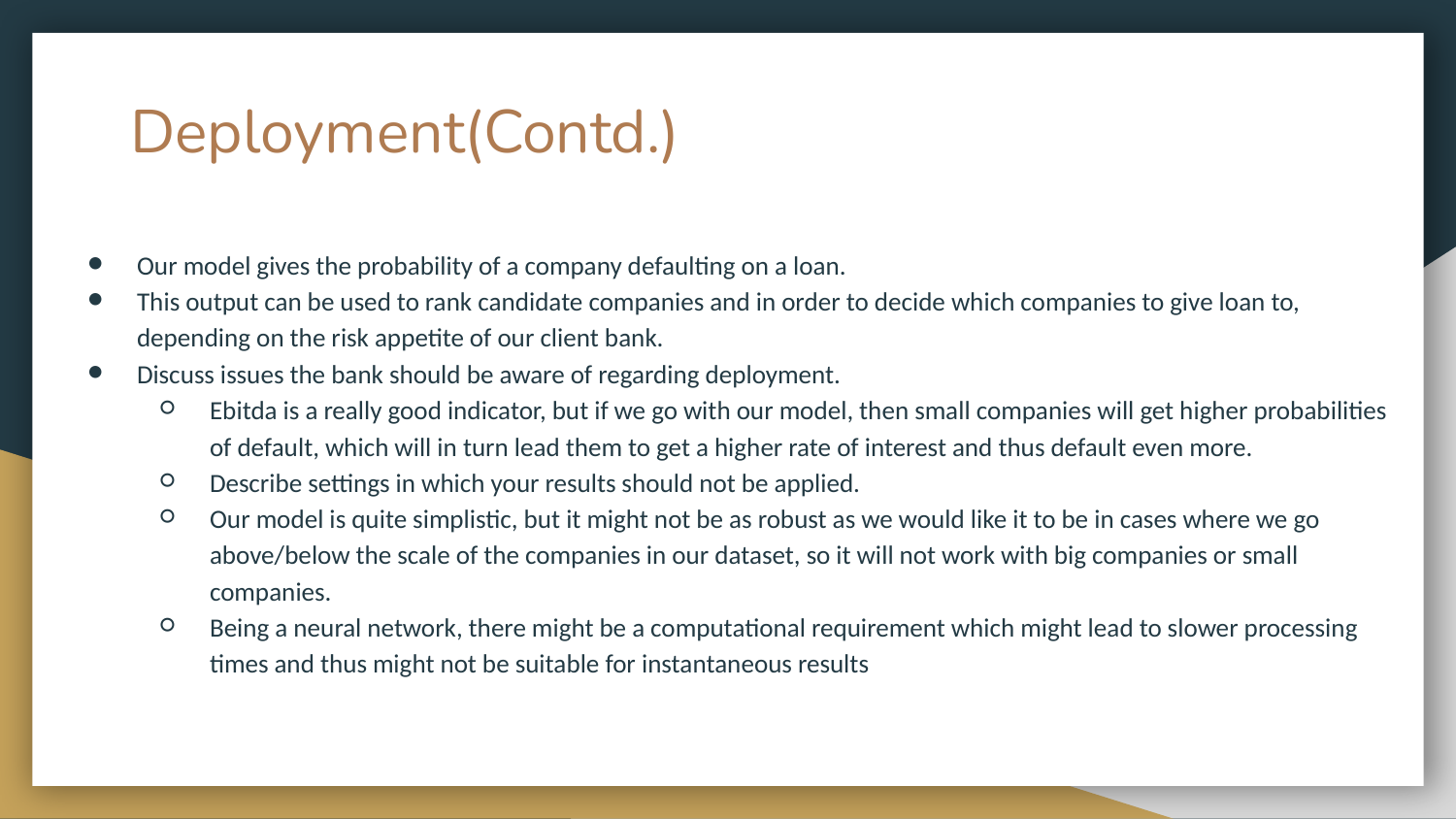

# Deployment(Contd.)
Our model gives the probability of a company defaulting on a loan.
This output can be used to rank candidate companies and in order to decide which companies to give loan to, depending on the risk appetite of our client bank.
Discuss issues the bank should be aware of regarding deployment.
Ebitda is a really good indicator, but if we go with our model, then small companies will get higher probabilities of default, which will in turn lead them to get a higher rate of interest and thus default even more.
Describe settings in which your results should not be applied.
Our model is quite simplistic, but it might not be as robust as we would like it to be in cases where we go above/below the scale of the companies in our dataset, so it will not work with big companies or small companies.
Being a neural network, there might be a computational requirement which might lead to slower processing times and thus might not be suitable for instantaneous results